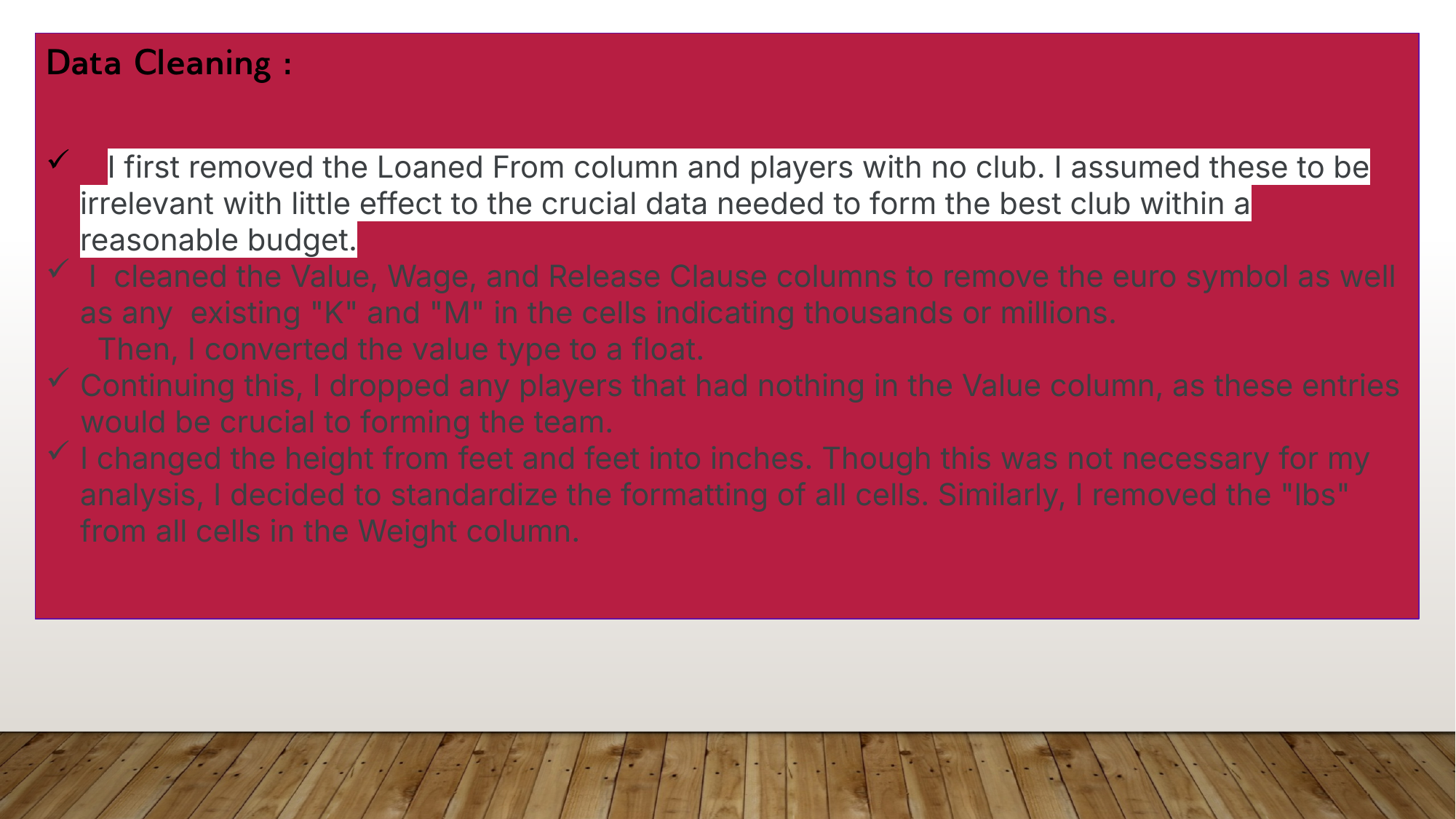

Data Cleaning :

   I first removed the Loaned From column and players with no club. I assumed these to be irrelevant with little effect to the crucial data needed to form the best club within a reasonable budget.
 I  cleaned the Value, Wage, and Release Clause columns to remove the euro symbol as well as any  existing "K" and "M" in the cells indicating thousands or millions.
      Then, I converted the value type to a float.
Continuing this, I dropped any players that had nothing in the Value column, as these entries would be crucial to forming the team.
I changed the height from feet and feet into inches. Though this was not necessary for my analysis, I decided to standardize the formatting of all cells. Similarly, I removed the "lbs" from all cells in the Weight column.